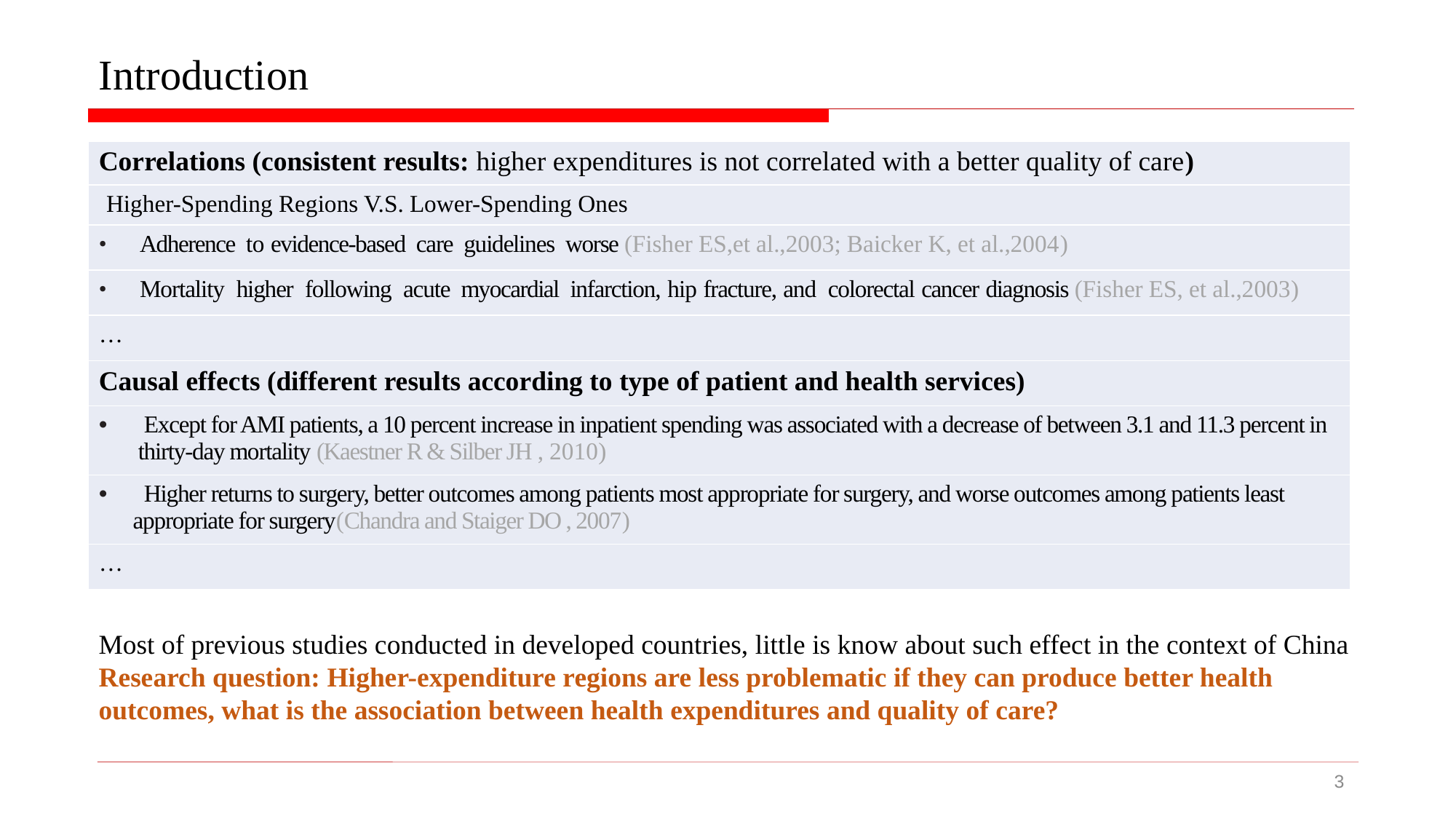

# Introduction
| Correlations (consistent results: higher expenditures is not correlated with a better quality of care) |
| --- |
| Higher-Spending Regions V.S. Lower-Spending Ones |
| Adherence  to evidence-based  care  guidelines  worse (Fisher ES,et al.,2003; Baicker K, et al.,2004) |
| Mortality  higher  following  acute  myocardial  infarction, hip fracture, and  colorectal cancer diagnosis (Fisher ES, et al.,2003) |
| … |
| Causal effects (different results according to type of patient and health services) |
| Except for AMI patients, a 10 percent increase in inpatient spending was associated with a decrease of between 3.1 and 11.3 percent in thirty-day mortality (Kaestner R & Silber JH , 2010) |
| Higher returns to surgery, better outcomes among patients most appropriate for surgery, and worse outcomes among patients least appropriate for surgery(Chandra and Staiger DO , 2007) |
| … |
Most of previous studies conducted in developed countries, little is know about such effect in the context of China
Research question: Higher-expenditure regions are less problematic if they can produce better health outcomes, what is the association between health expenditures and quality of care?
3